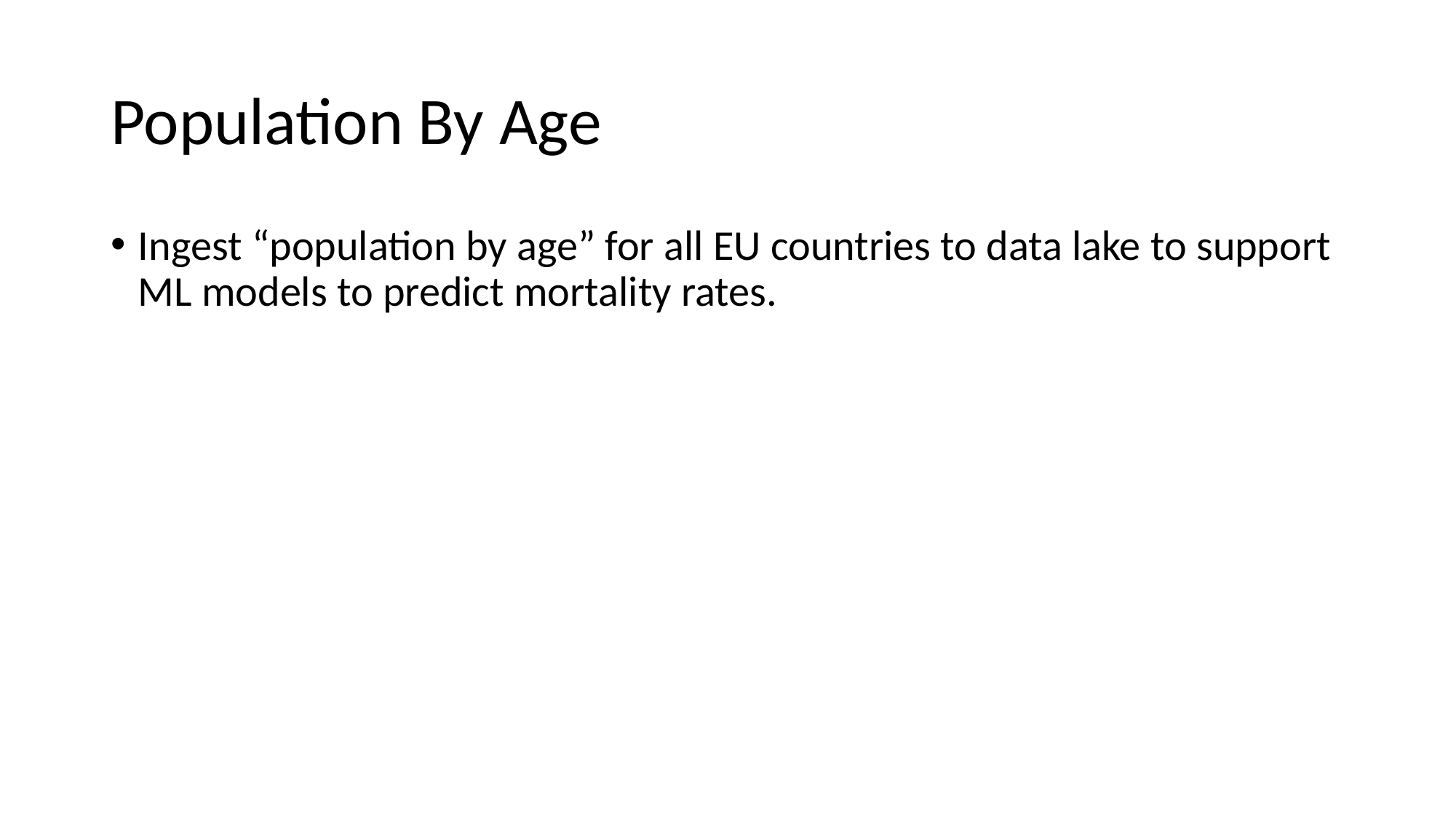

# Population By Age
Ingest “population by age” for all EU countries to data lake to support ML models to predict mortality rates.